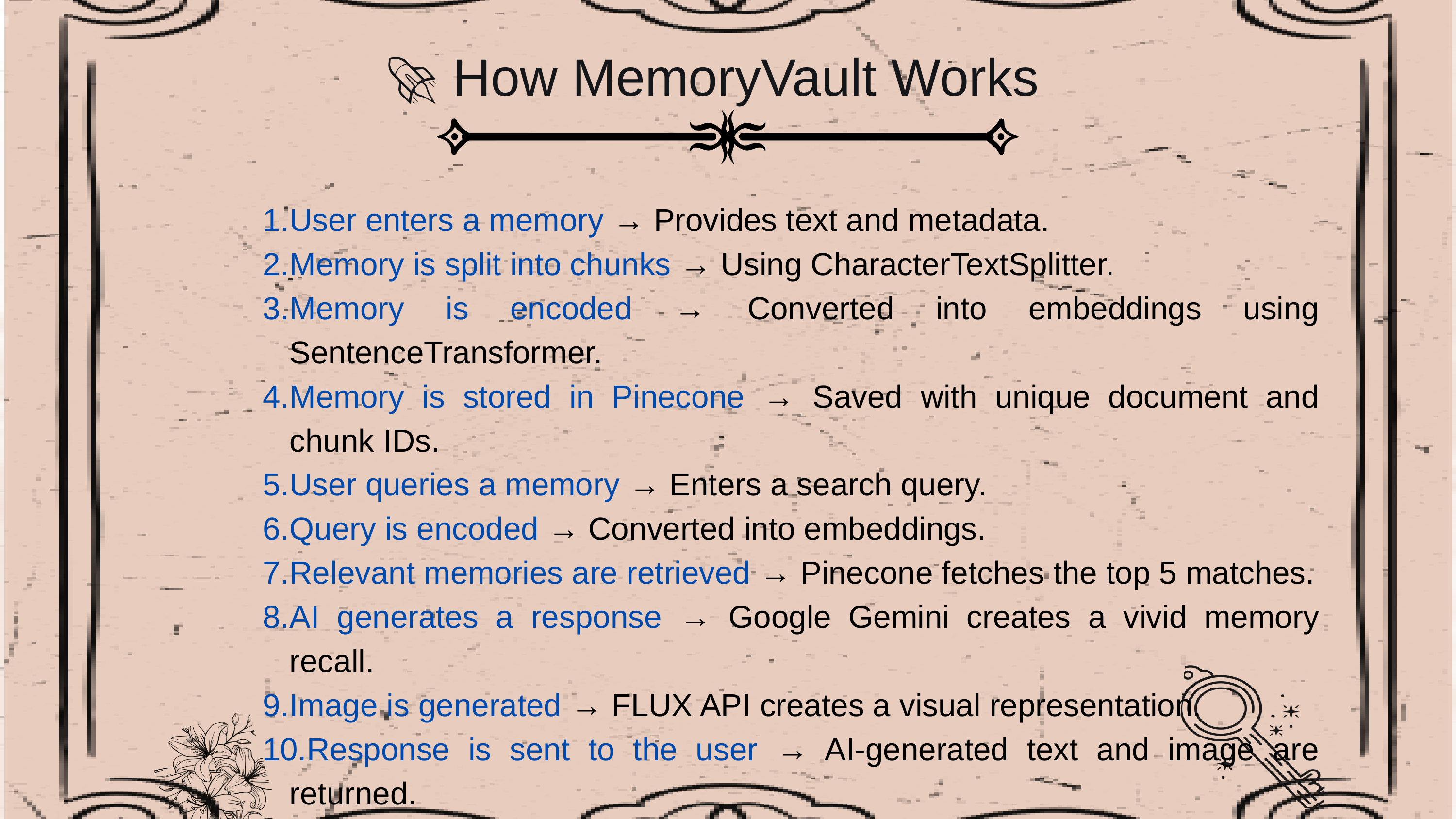

🚀 How MemoryVault Works

User enters a memory → Provides text and metadata.
Memory is split into chunks → Using CharacterTextSplitter.
Memory is encoded → Converted into embeddings using SentenceTransformer.
Memory is stored in Pinecone → Saved with unique document and chunk IDs.
User queries a memory → Enters a search query.
Query is encoded → Converted into embeddings.
Relevant memories are retrieved → Pinecone fetches the top 5 matches.
AI generates a response → Google Gemini creates a vivid memory recall.
Image is generated → FLUX API creates a visual representation.
Response is sent to the user → AI-generated text and image are returned.